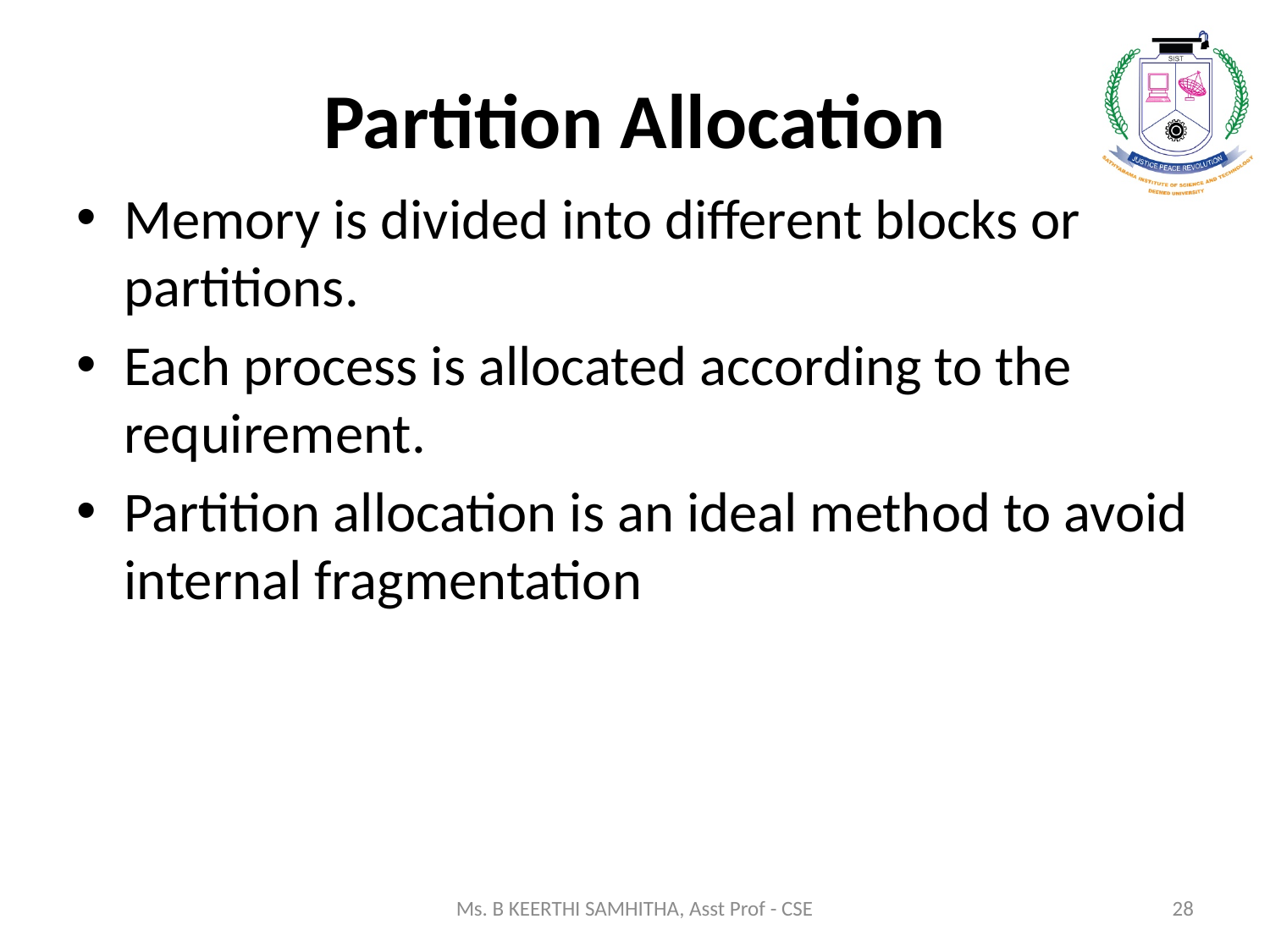

# Partition Allocation
Memory is divided into different blocks or partitions.
Each process is allocated according to the requirement.
Partition allocation is an ideal method to avoid internal fragmentation

Ms. B KEERTHI SAMHITHA, Asst Prof - CSE
28